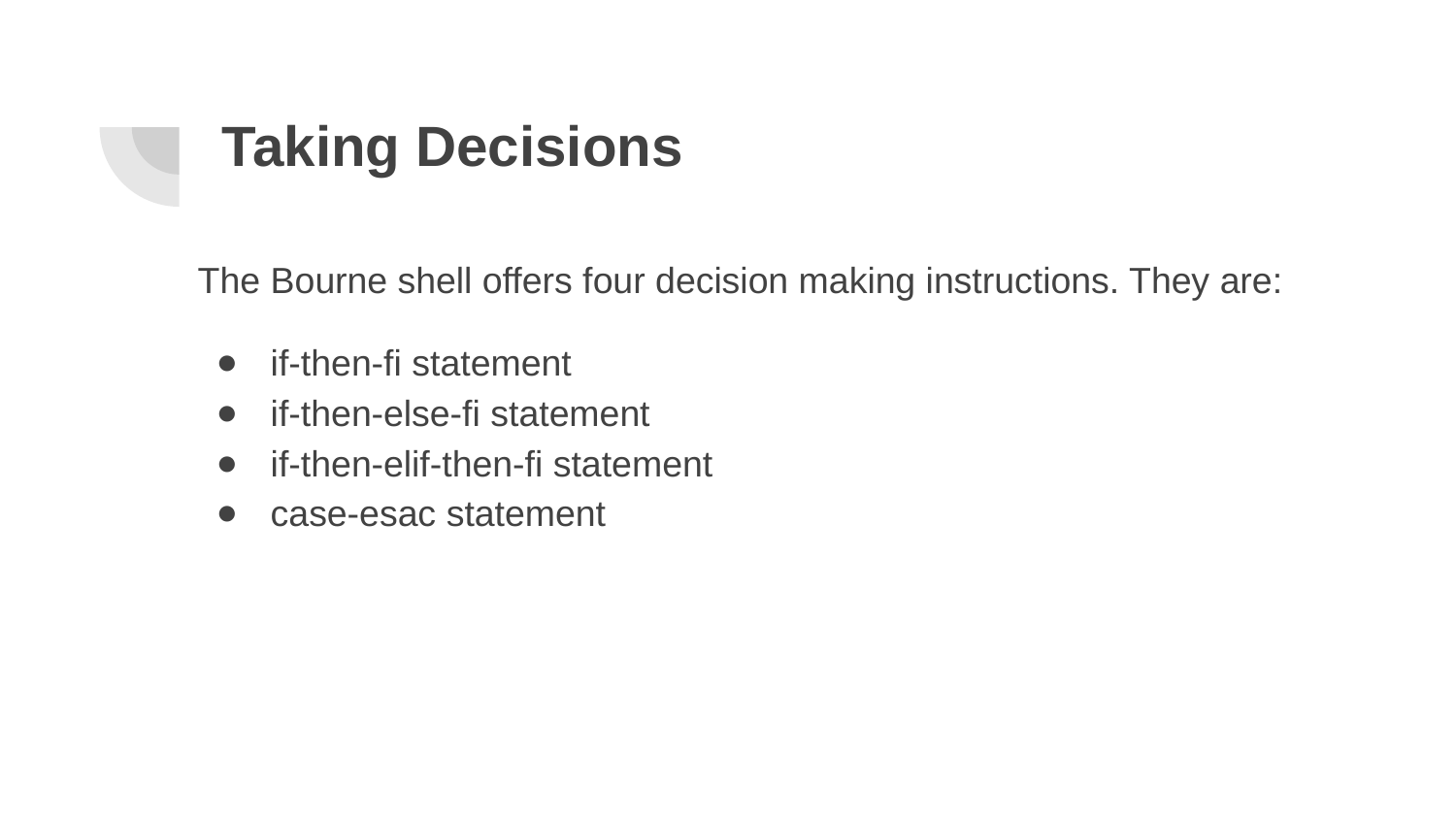

# Taking Decisions
The Bourne shell offers four decision making instructions. They are:
if-then-fi statement
if-then-else-fi statement
if-then-elif-then-fi statement
case-esac statement